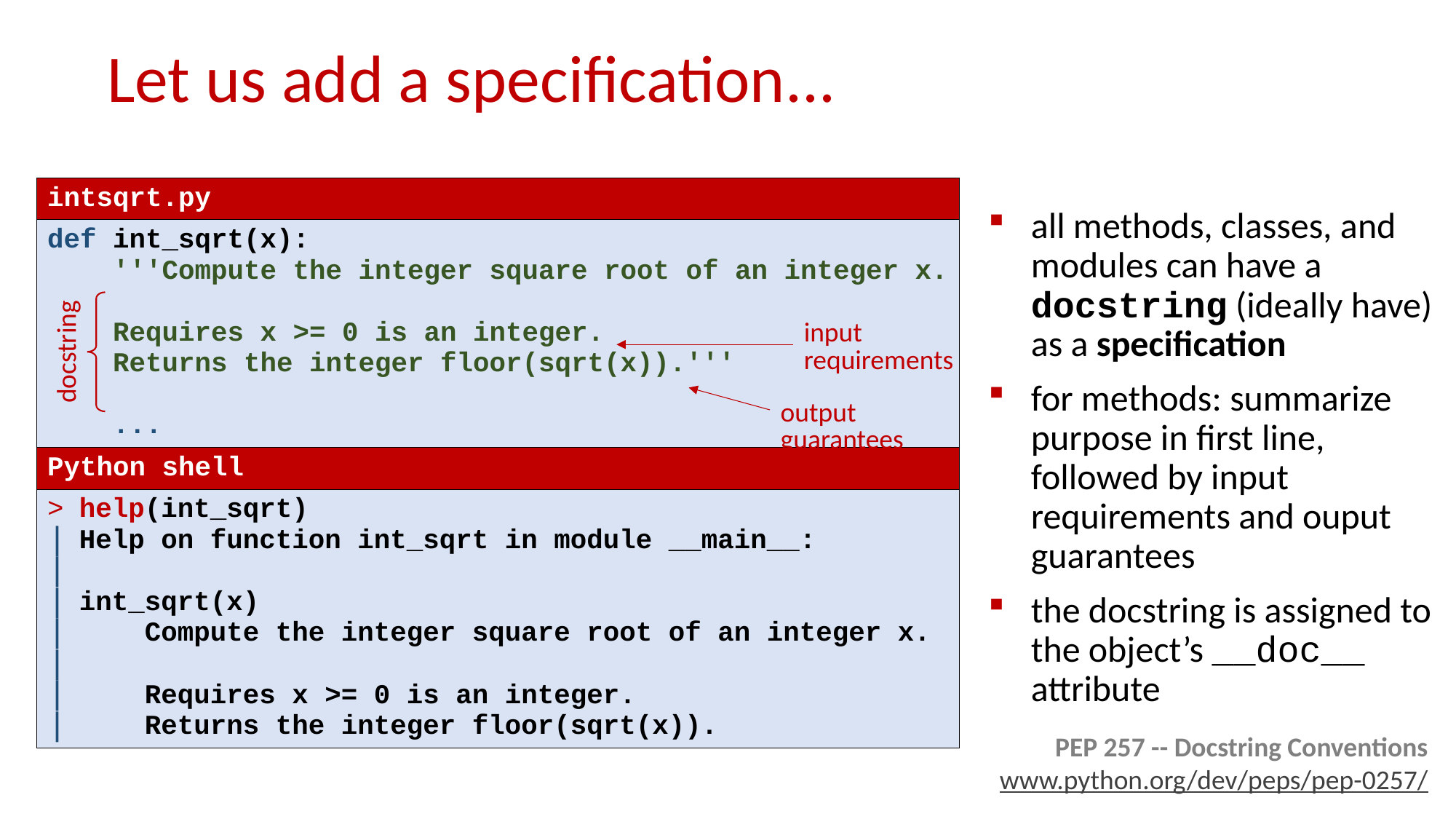

# Let us add a specification...
| intsqrt.py |
| --- |
| def int\_sqrt(x): '''Compute the integer square root of an integer x. Requires x >= 0 is an integer. Returns the integer floor(sqrt(x)).''' ... |
| Python shell |
| help(int\_sqrt) Help on function int\_sqrt in module \_\_main\_\_: int\_sqrt(x) Compute the integer square root of an integer x. Requires x >= 0 is an integer. Returns the integer floor(sqrt(x)). |
all methods, classes, and modules can have a docstring (ideally have) as a specification
for methods: summarize purpose in first line, followed by input requirements and ouput guarantees
the docstring is assigned to the object’s __doc__ attribute

input requirements
docstring
output guarantees
PEP 257 -- Docstring Conventions
www.python.org/dev/peps/pep-0257/